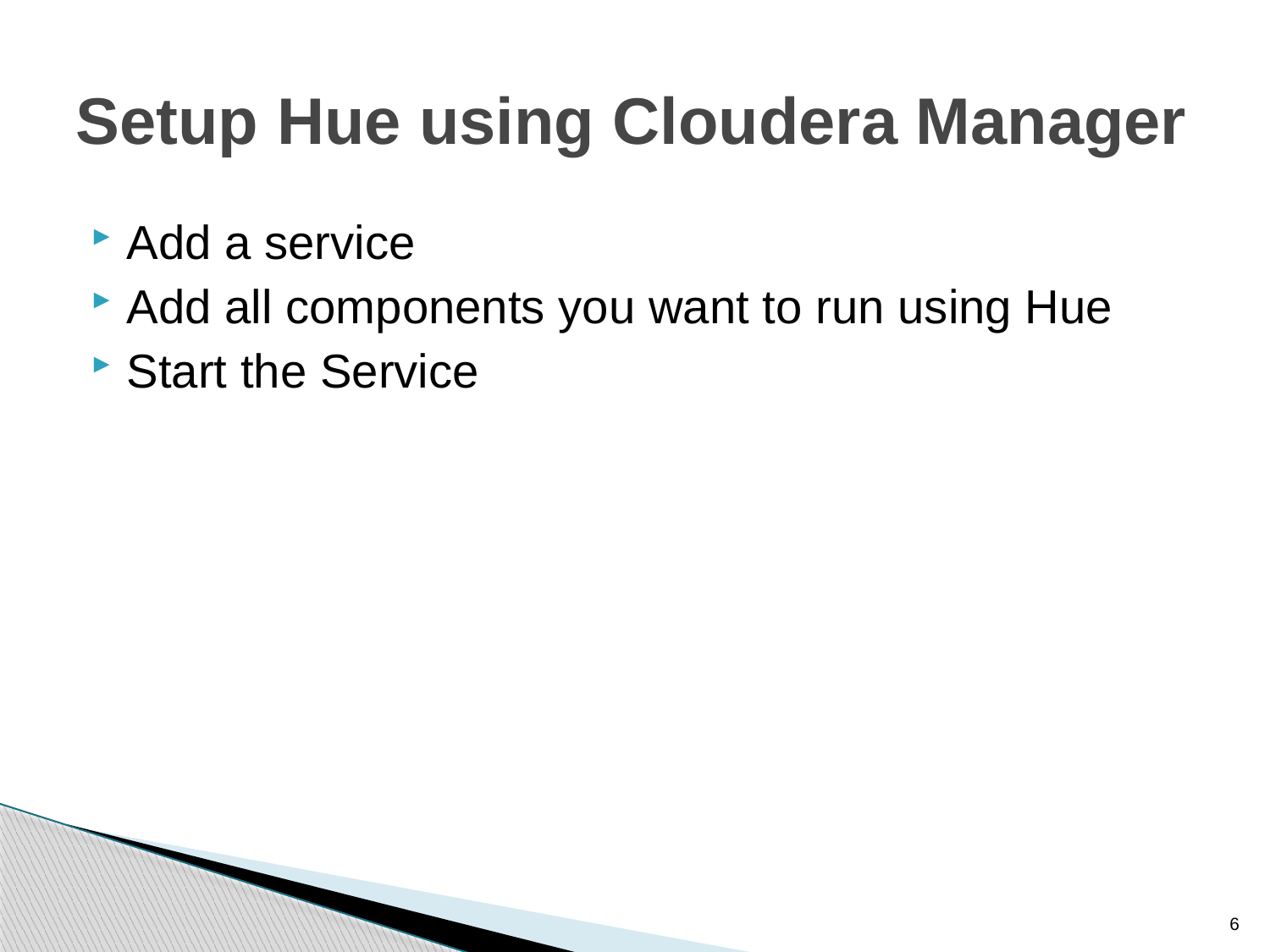

# Setup Hue using Cloudera Manager
Add a service
Add all components you want to run using Hue
Start the Service
6